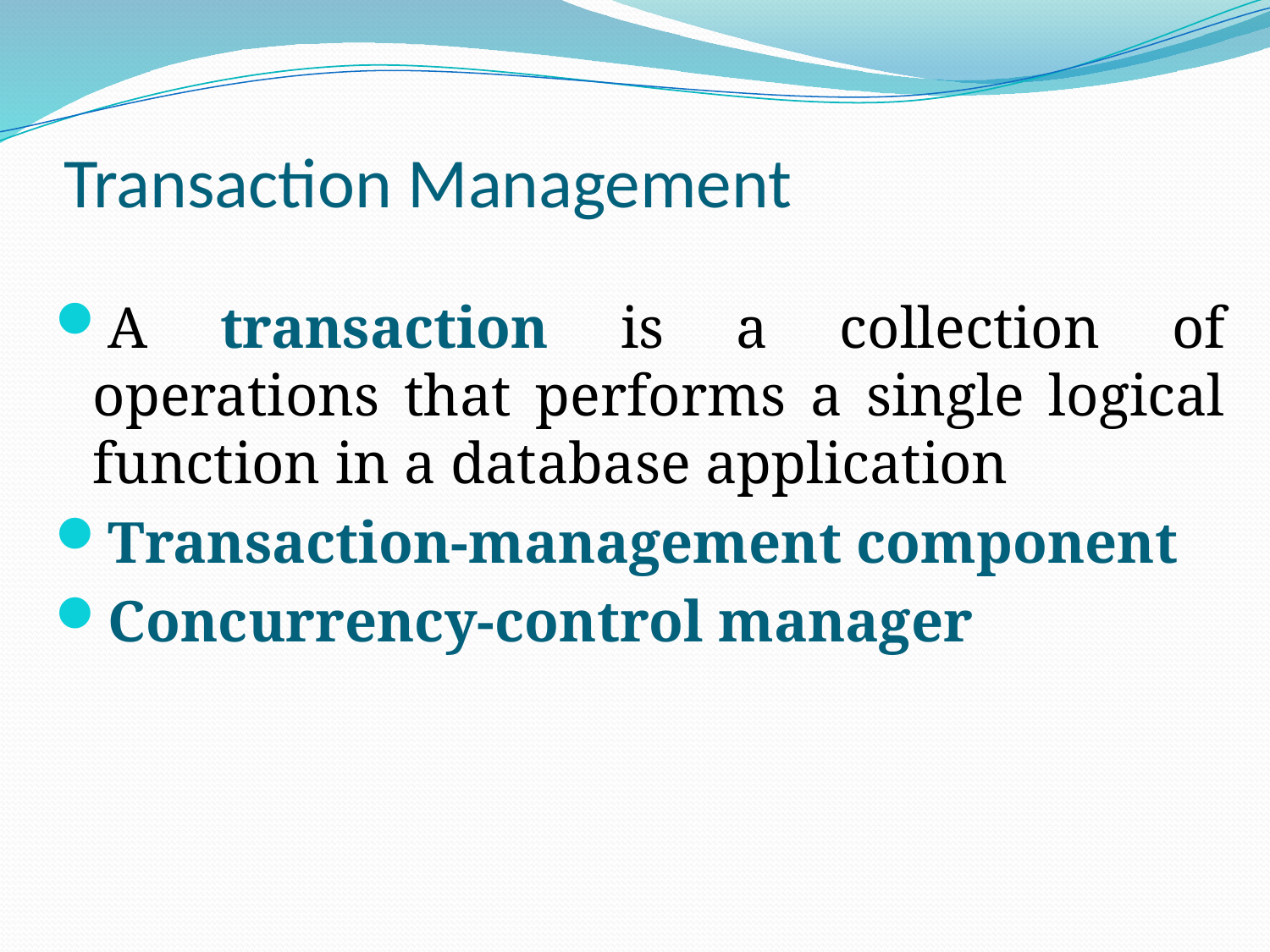

# Transaction Management
A transaction is a collection of operations that performs a single logical function in a database application
Transaction-management component
Concurrency-control manager